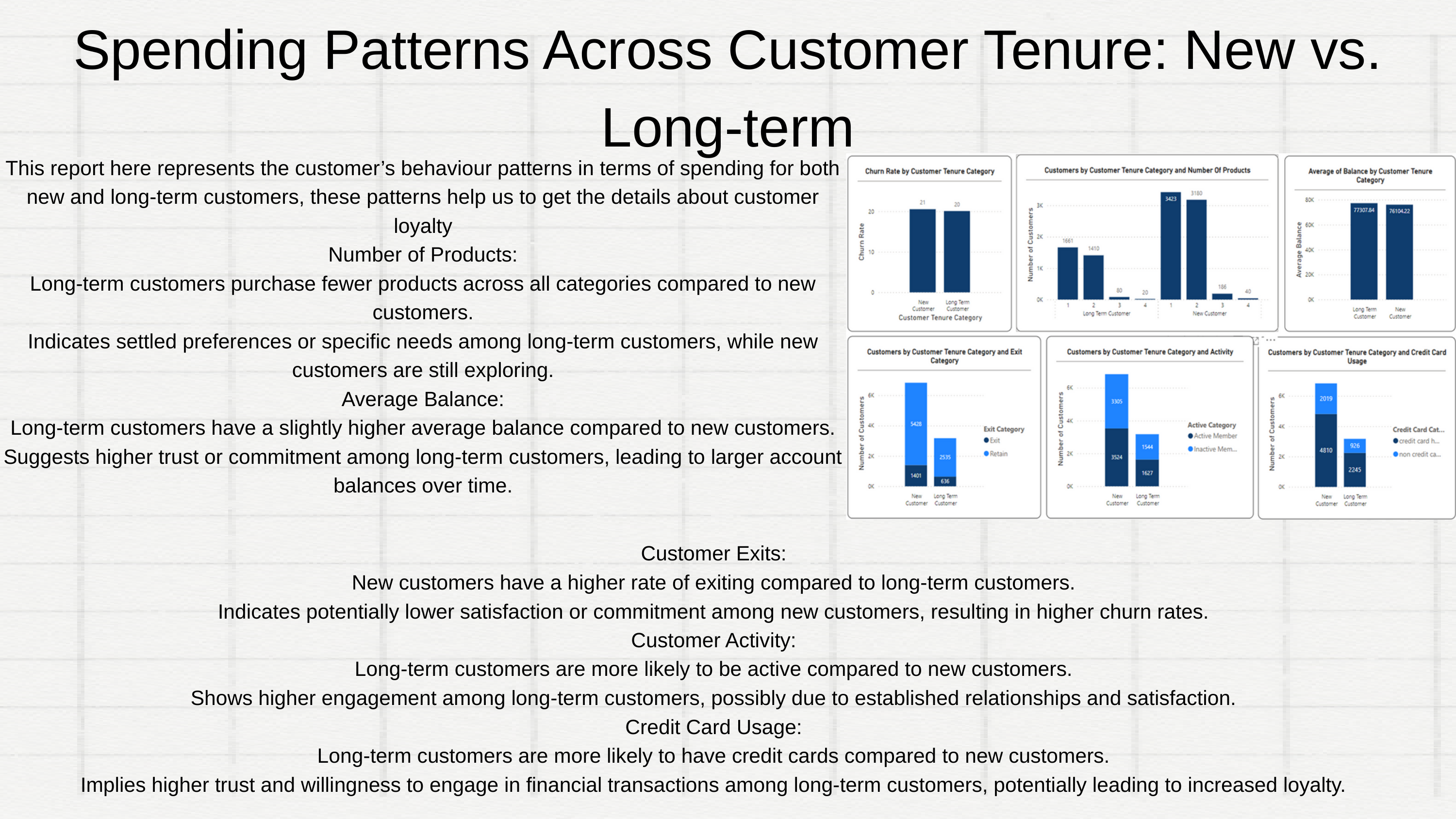

Spending Patterns Across Customer Tenure: New vs. Long-term
This report here represents the customer’s behaviour patterns in terms of spending for both new and long-term customers, these patterns help us to get the details about customer loyalty
Number of Products:
Long-term customers purchase fewer products across all categories compared to new customers.
Indicates settled preferences or specific needs among long-term customers, while new customers are still exploring.
Average Balance:
Long-term customers have a slightly higher average balance compared to new customers.
Suggests higher trust or commitment among long-term customers, leading to larger account balances over time.

Customer Exits:
New customers have a higher rate of exiting compared to long-term customers.
Indicates potentially lower satisfaction or commitment among new customers, resulting in higher churn rates.
Customer Activity:
Long-term customers are more likely to be active compared to new customers.
Shows higher engagement among long-term customers, possibly due to established relationships and satisfaction.
Credit Card Usage:
Long-term customers are more likely to have credit cards compared to new customers.
Implies higher trust and willingness to engage in financial transactions among long-term customers, potentially leading to increased loyalty.